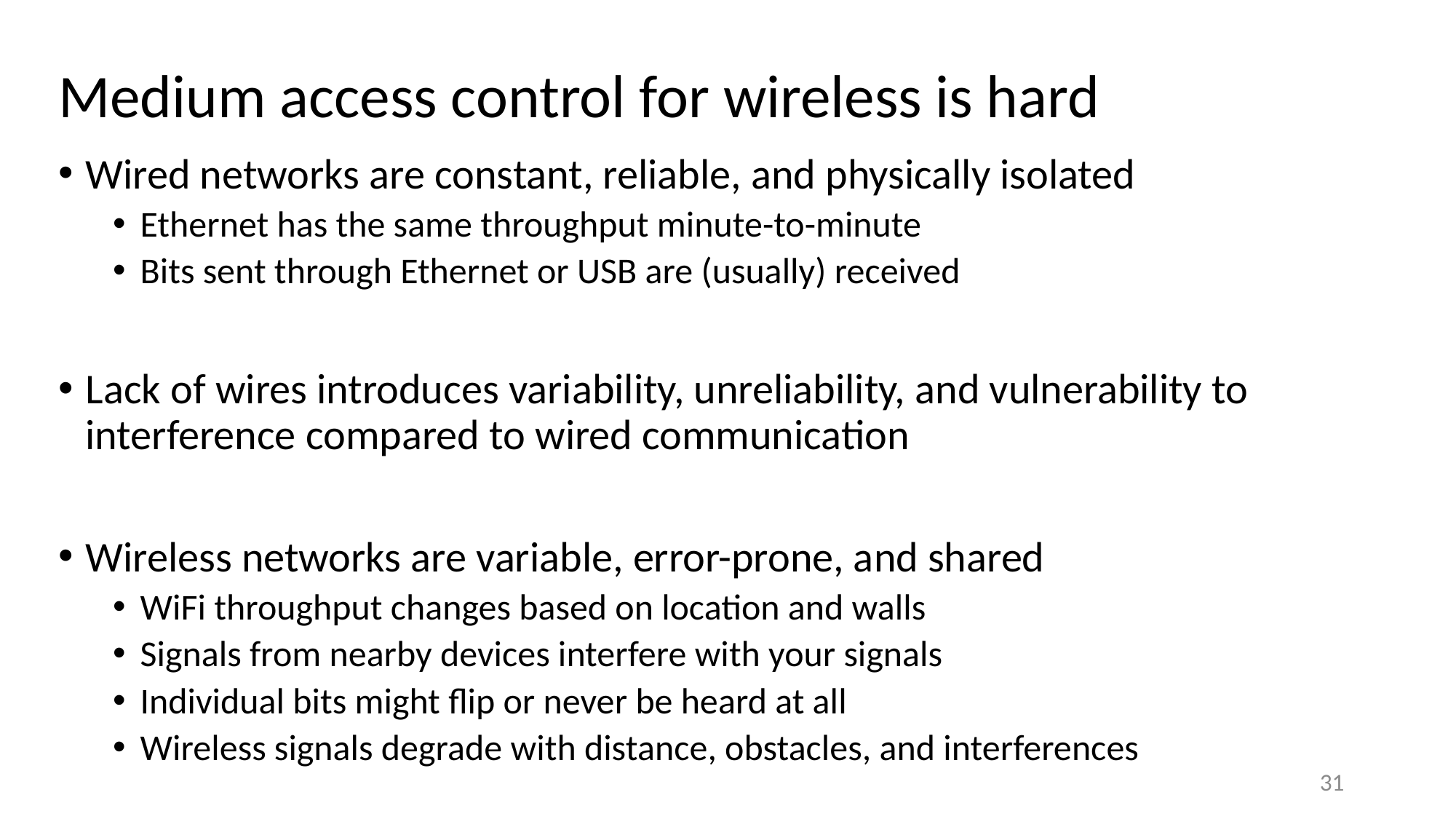

# Medium access control for wireless is hard
Wired networks are constant, reliable, and physically isolated
Ethernet has the same throughput minute-to-minute
Bits sent through Ethernet or USB are (usually) received

Lack of wires introduces variability, unreliability, and vulnerability to interference compared to wired communication

Wireless networks are variable, error-prone, and shared
WiFi throughput changes based on location and walls
Signals from nearby devices interfere with your signals
Individual bits might flip or never be heard at all
Wireless signals degrade with distance, obstacles, and interferences

31